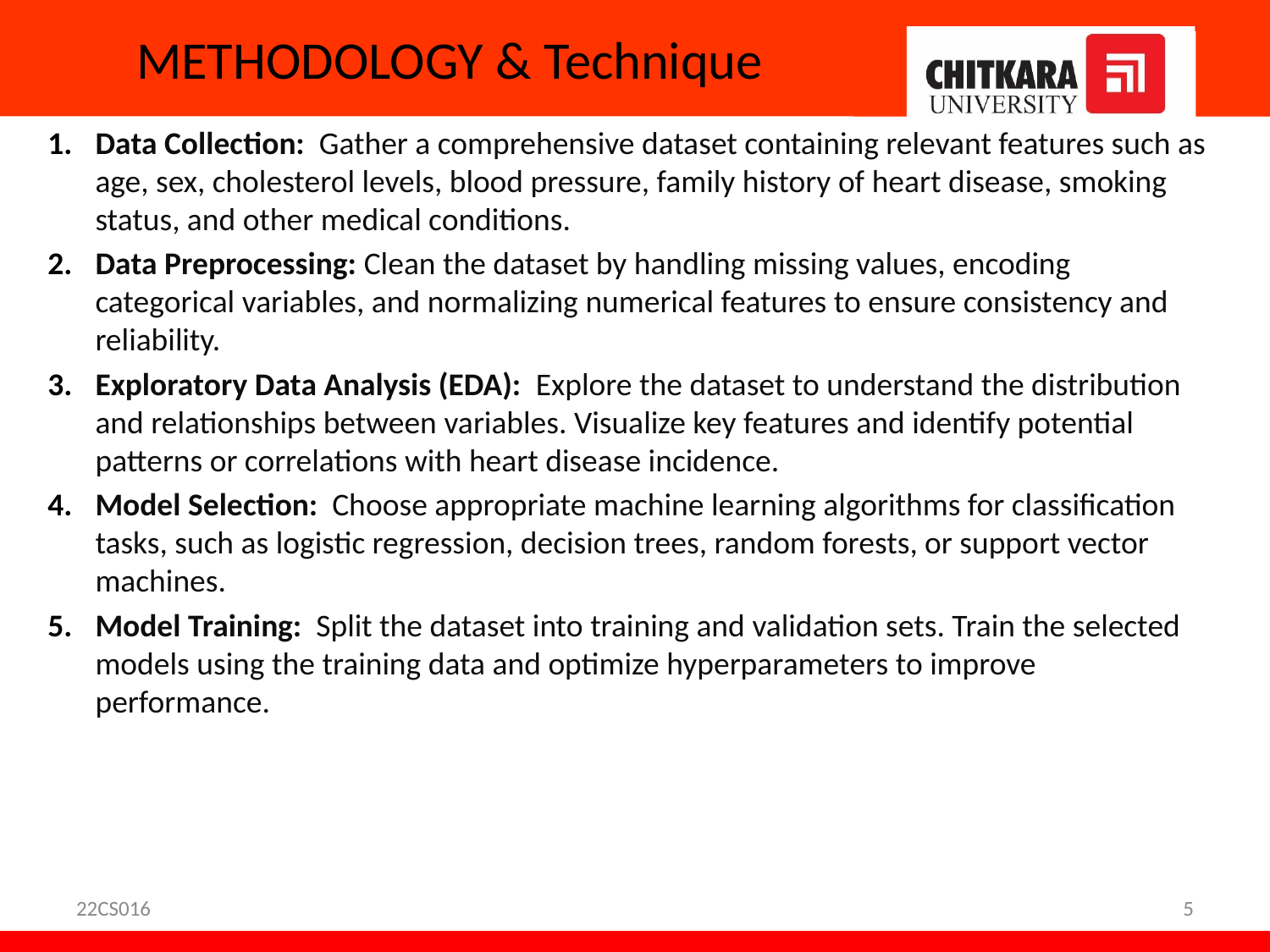

# METHODOLOGY & Technique
Data Collection:  Gather a comprehensive dataset containing relevant features such as age, sex, cholesterol levels, blood pressure, family history of heart disease, smoking status, and other medical conditions.
Data Preprocessing: Clean the dataset by handling missing values, encoding categorical variables, and normalizing numerical features to ensure consistency and reliability.
Exploratory Data Analysis (EDA):  Explore the dataset to understand the distribution and relationships between variables. Visualize key features and identify potential patterns or correlations with heart disease incidence.
Model Selection:  Choose appropriate machine learning algorithms for classification tasks, such as logistic regression, decision trees, random forests, or support vector machines.
Model Training:  Split the dataset into training and validation sets. Train the selected models using the training data and optimize hyperparameters to improve performance.
22CS016
5